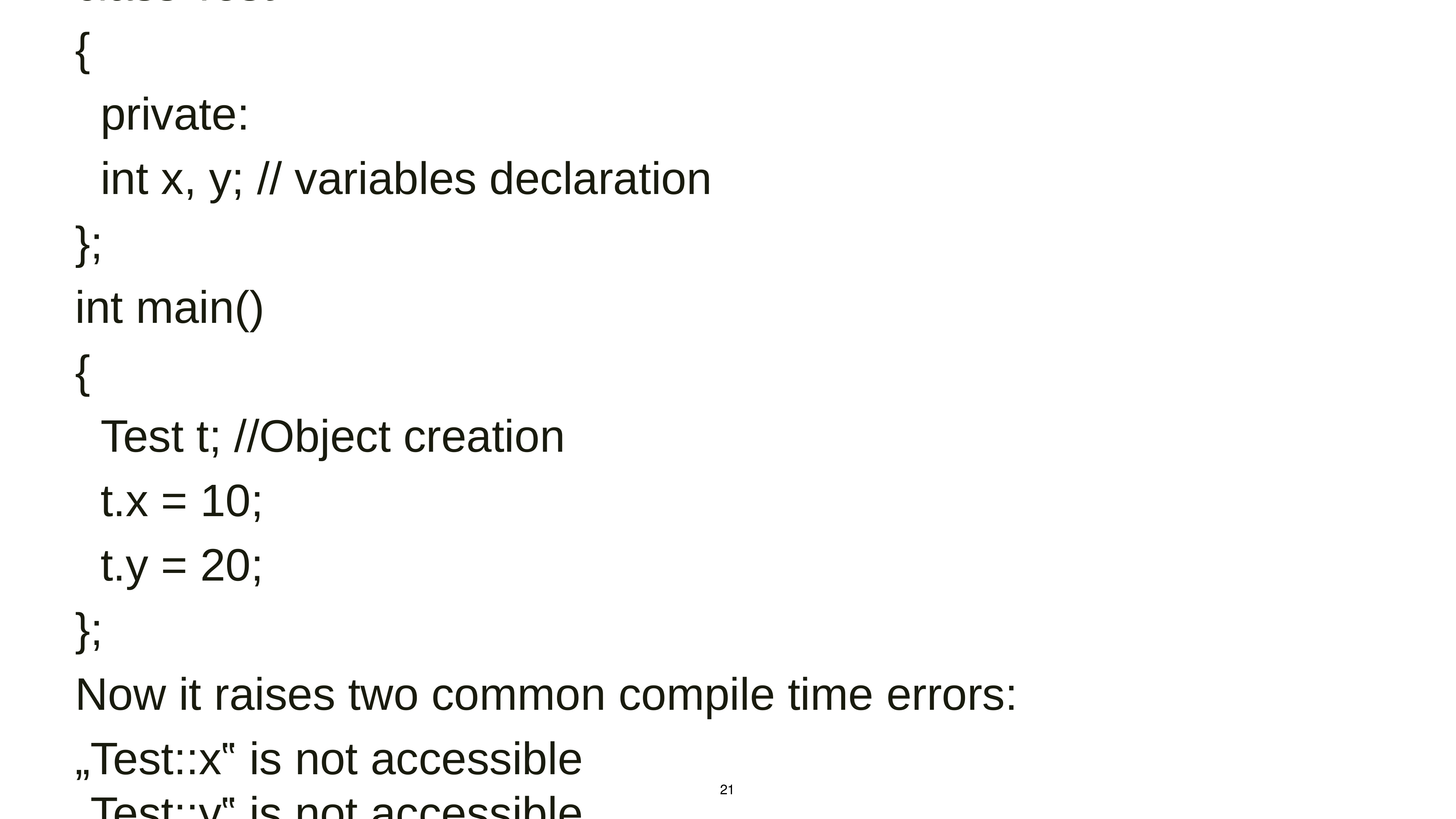

class Test
{
  private:
  int x, y; // variables declaration
};
int main()
{
  Test t; //Object creation
  t.x = 10;
  t.y = 20;
};
Now it raises two common compile time errors:
„Test::x‟ is not accessible
„Test::y‟ is not accessible
21